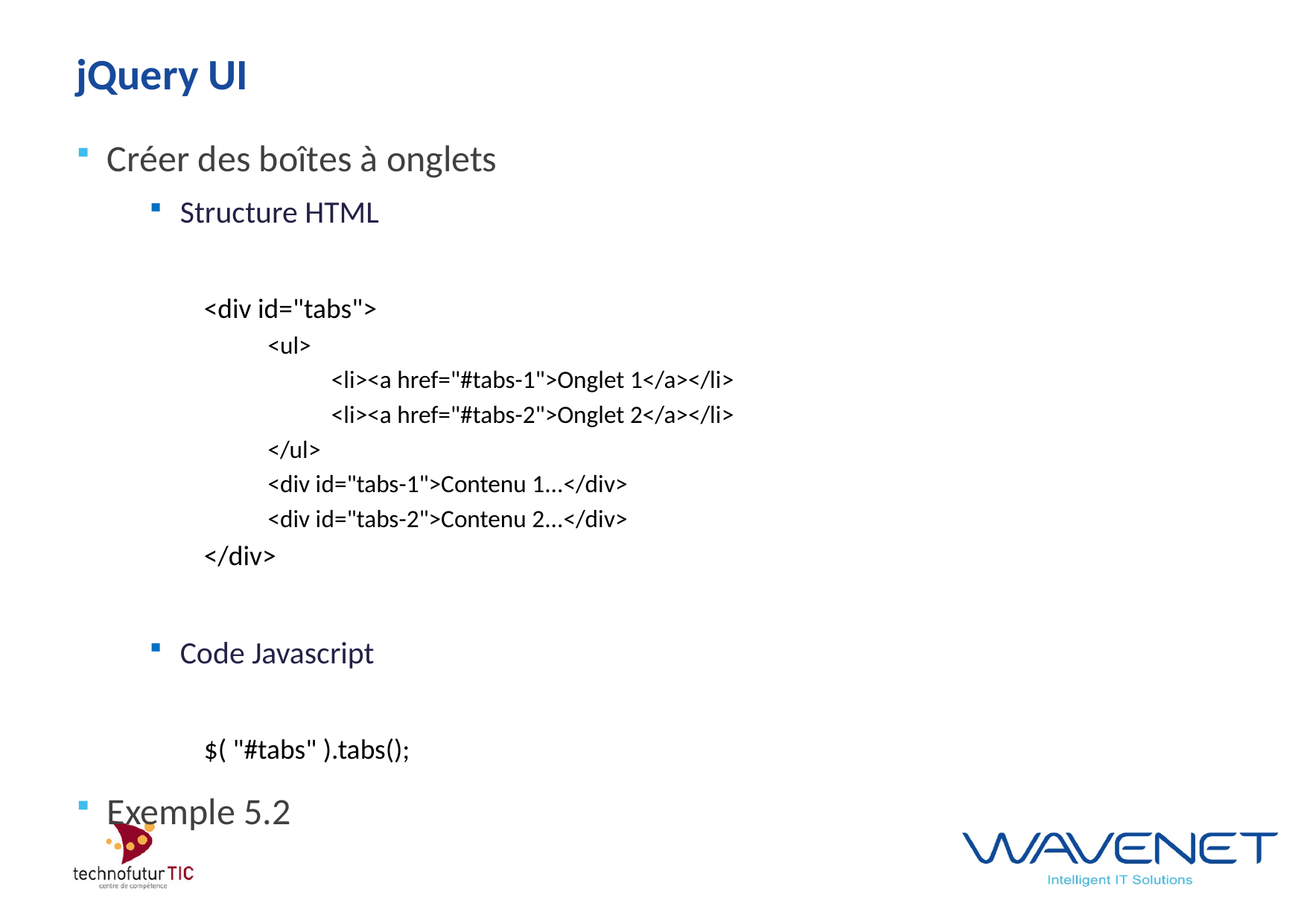

# jQuery UI
Créer des boîtes à onglets
Structure HTML

<div id="tabs">
<ul>
<li><a href="#tabs-1">Onglet 1</a></li>
<li><a href="#tabs-2">Onglet 2</a></li>
</ul>
<div id="tabs-1">Contenu 1...</div>
<div id="tabs-2">Contenu 2...</div>
</div>

Code Javascript

$( "#tabs" ).tabs();
Exemple 5.2